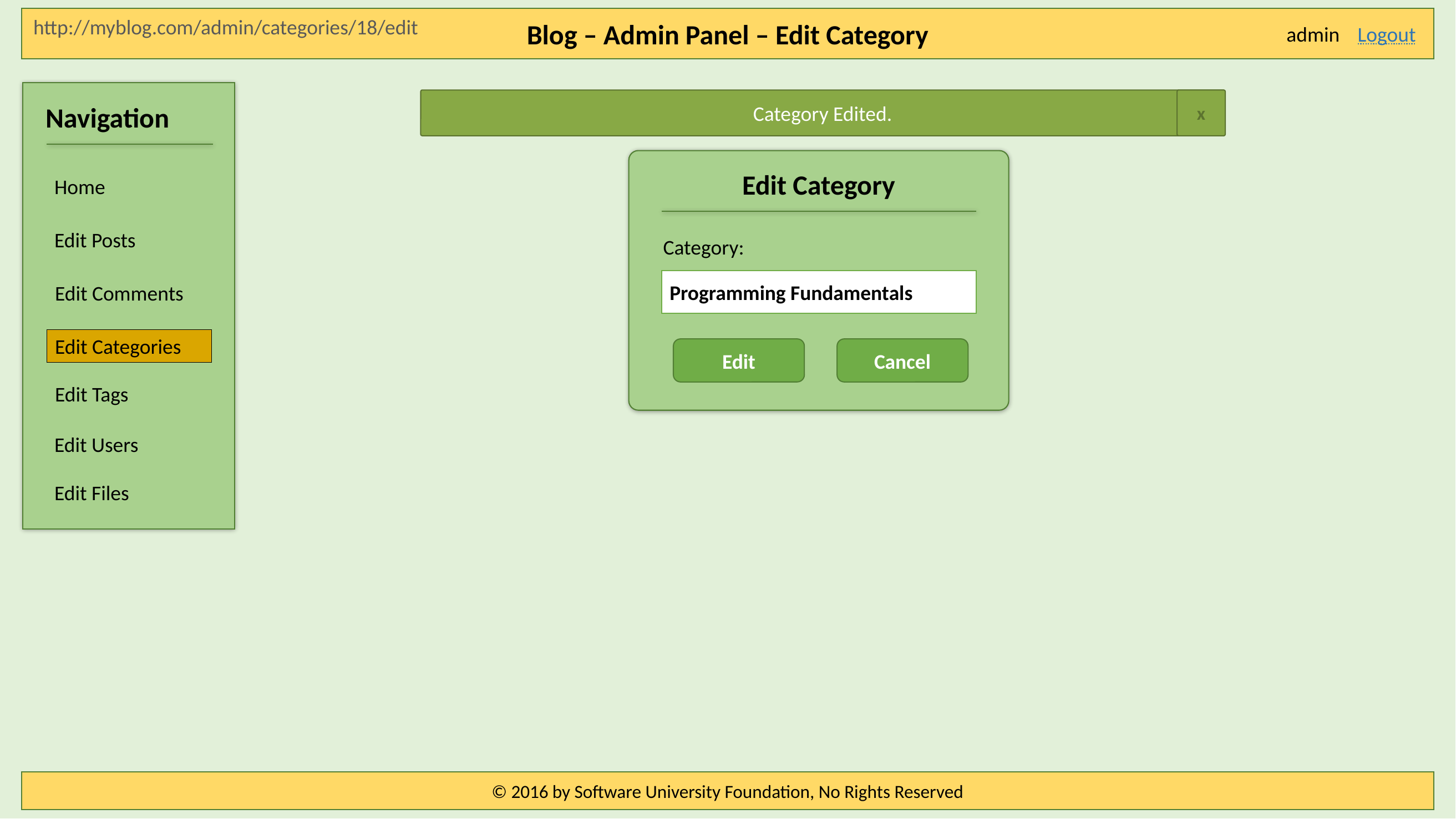

Blog – Admin Panel – Edit Category
http://myblog.com/admin/categories/18/edit
Logout
admin

Category Edited.
x
Navigation

Edit Category
Home
Edit Posts
Category:
Programming Fundamentals
Edit Comments
Edit Categories
Edit
Cancel
Edit Tags
Edit Users
Edit Files
© 2016 by Software University Foundation, No Rights Reserved